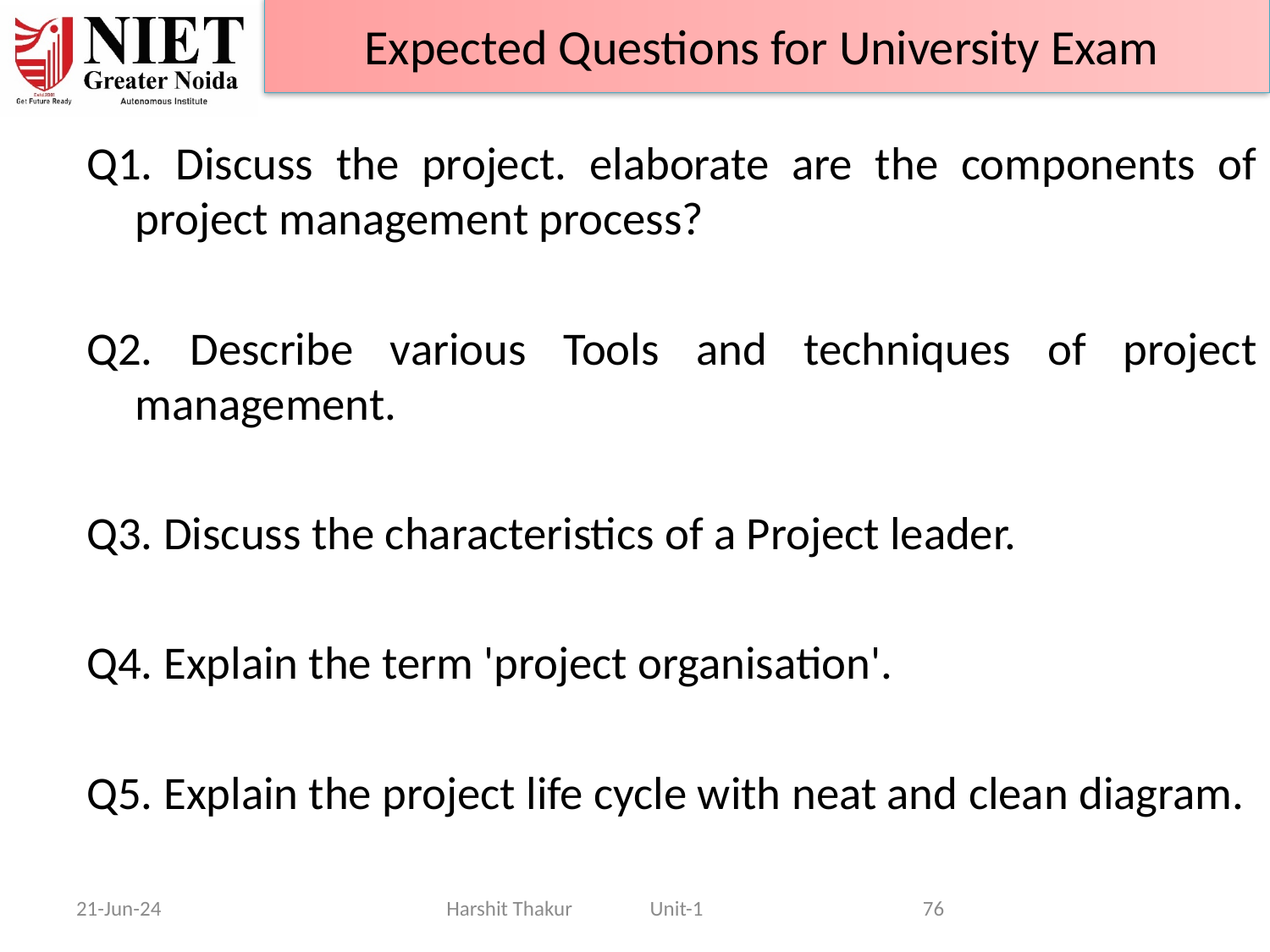

Expected Questions for University Exam
Q1. Discuss the project. elaborate are the components of project management process?

Q2. Describe various Tools and techniques of project management.

Q3. Discuss the characteristics of a Project leader.

Q4. Explain the term 'project organisation'.

Q5. Explain the project life cycle with neat and clean diagram.
21-Jun-24
Harshit Thakur                Unit-1
76